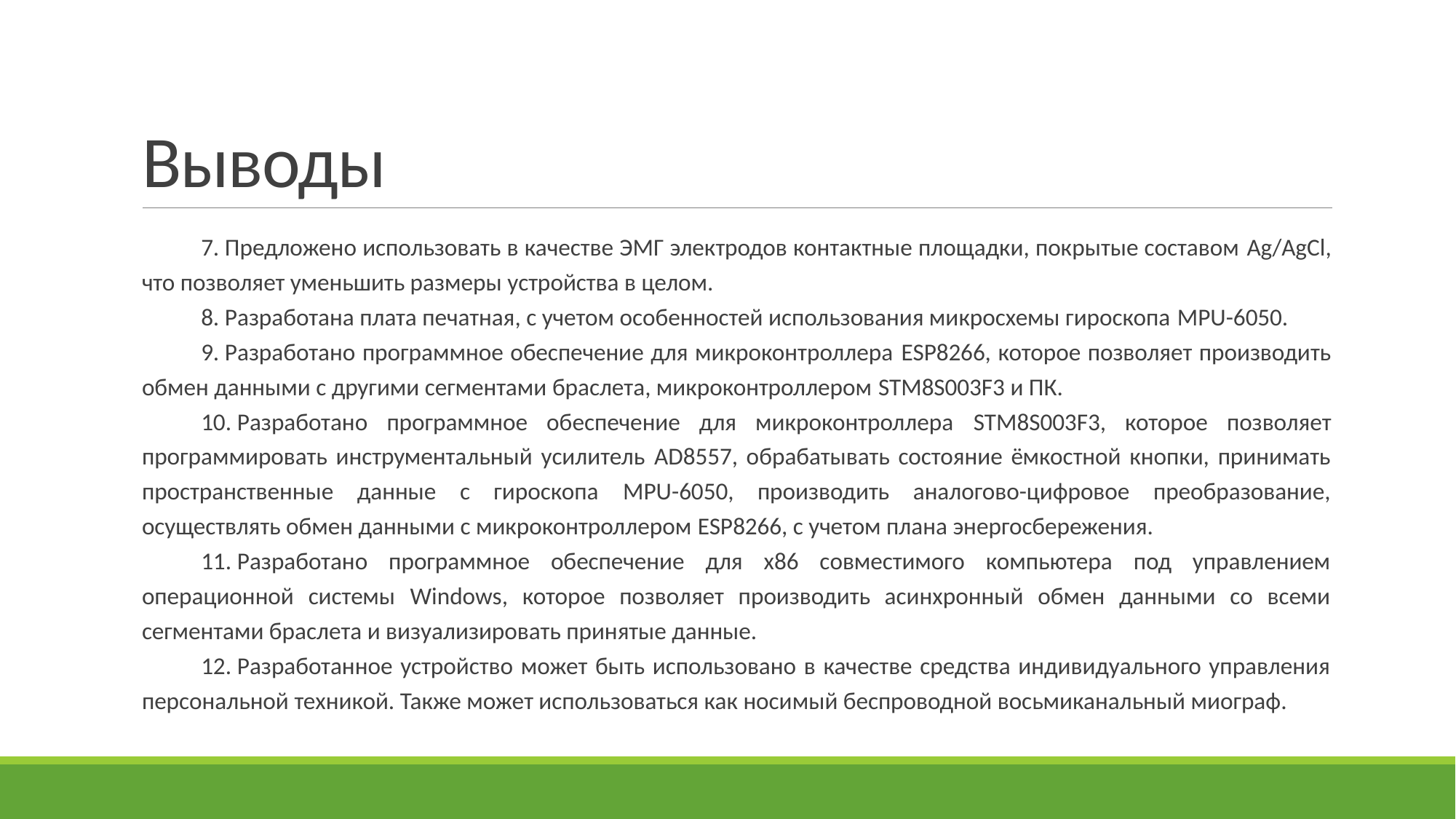

# Выводы
7. Предложено использовать в качестве ЭМГ электродов контактные площадки, покрытые составом Ag/AgCl, что позволяет уменьшить размеры устройства в целом.
8. Разработана плата печатная, с учетом особенностей использования микросхемы гироскопа MPU-6050.
9. Разработано программное обеспечение для микроконтроллера ESP8266, которое позволяет производить обмен данными с другими сегментами браслета, микроконтроллером STM8S003F3 и ПК.
10. Разработано программное обеспечение для микроконтроллера STM8S003F3, которое позволяет программировать инструментальный усилитель AD8557, обрабатывать состояние ёмкостной кнопки, принимать пространственные данные с гироскопа MPU-6050, производить аналогово-цифровое преобразование, осуществлять обмен данными с микроконтроллером ESP8266, с учетом плана энергосбережения.
11. Разработано программное обеспечение для х86 совместимого компьютера под управлением операционной системы Windows, которое позволяет производить асинхронный обмен данными со всеми сегментами браслета и визуализировать принятые данные.
12. Разработанное устройство может быть использовано в качестве средства индивидуального управления персональной техникой. Также может использоваться как носимый беспроводной восьмиканальный миограф.